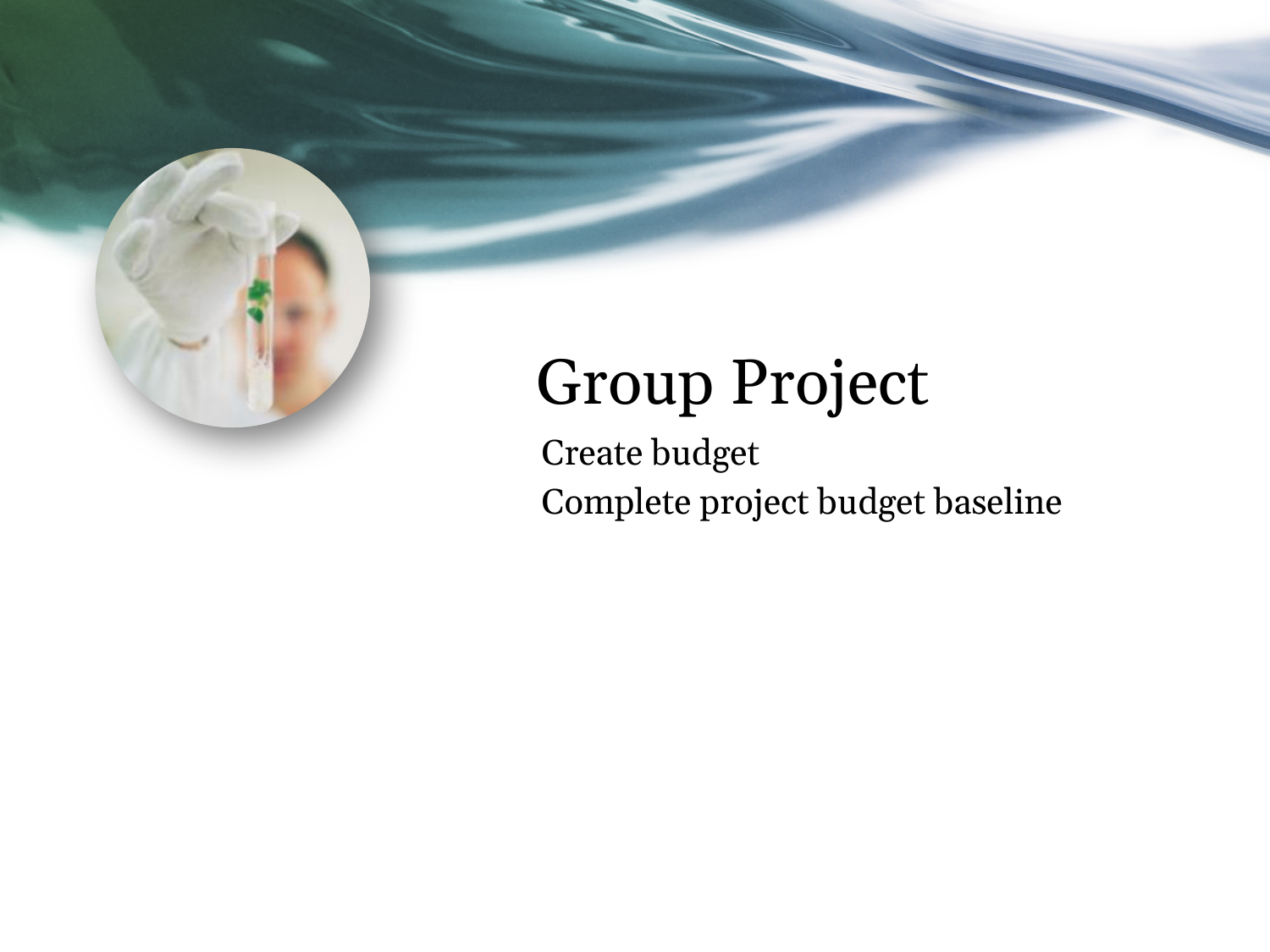

# Group Project
Create budget
Complete project budget baseline